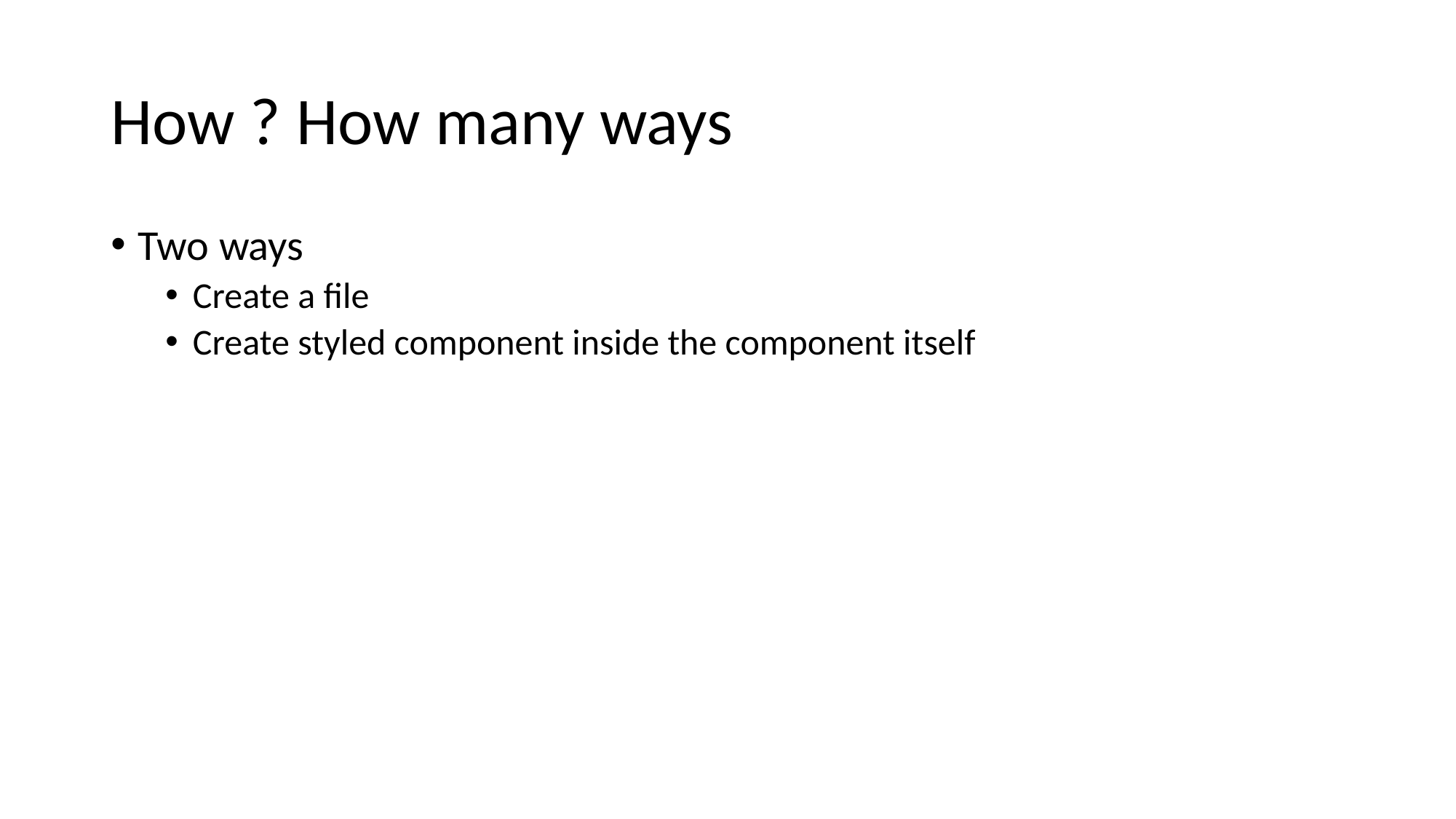

# How ? How many ways
Two ways
Create a file
Create styled component inside the component itself